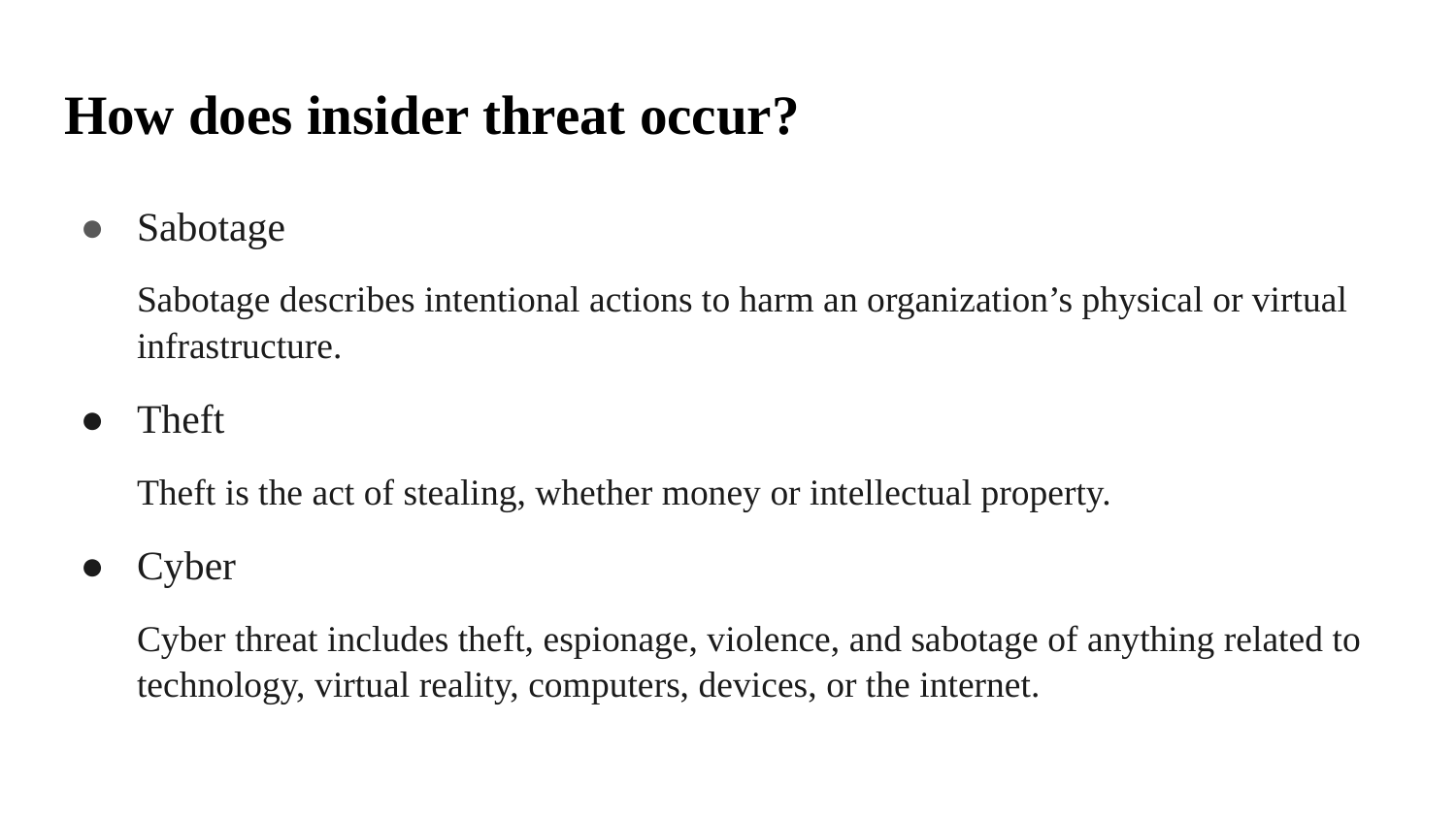

# How does insider threat occur?
Sabotage
Sabotage describes intentional actions to harm an organization’s physical or virtual infrastructure.
Theft
Theft is the act of stealing, whether money or intellectual property.
Cyber
Cyber threat includes theft, espionage, violence, and sabotage of anything related to technology, virtual reality, computers, devices, or the internet.